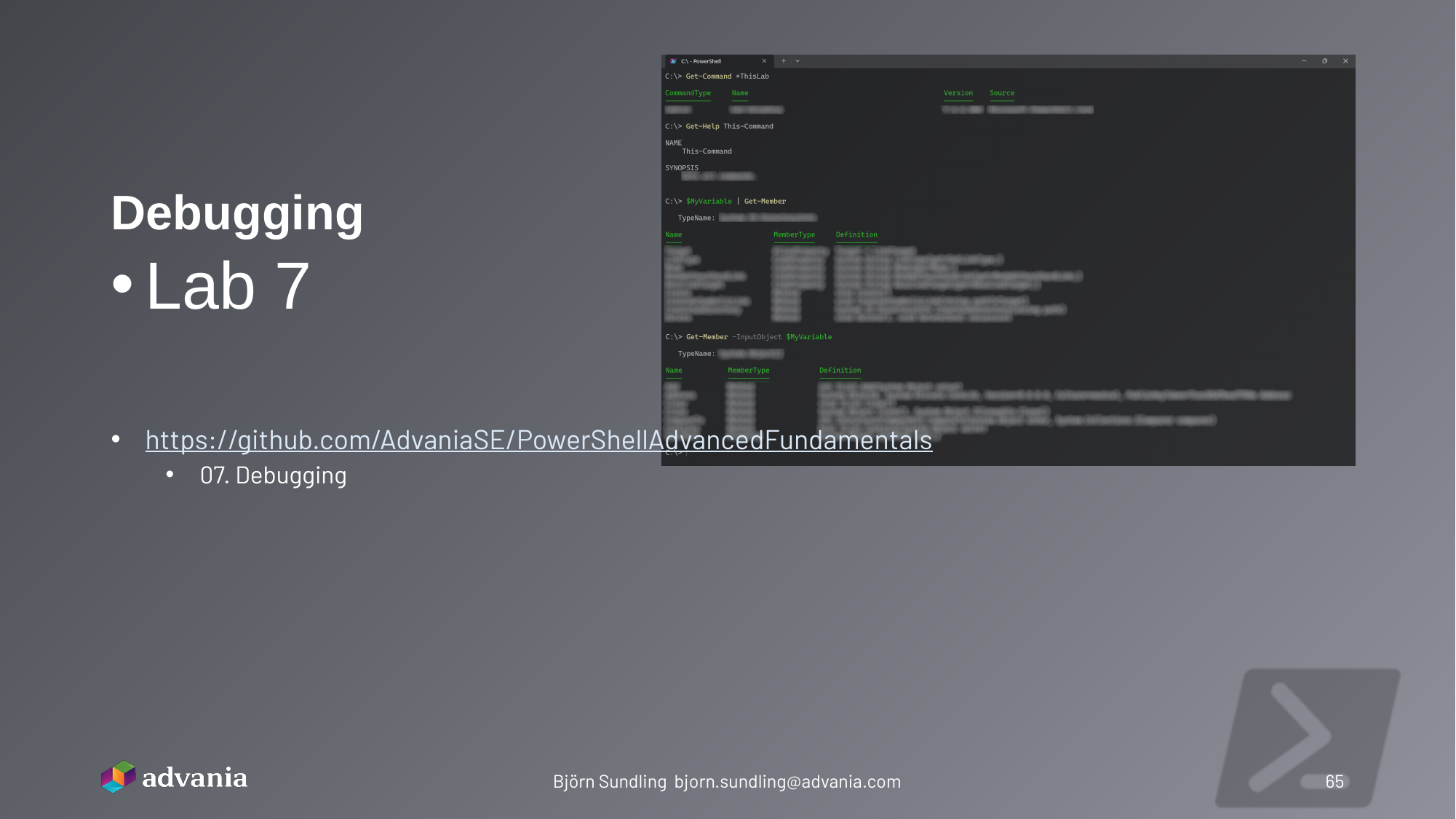

# Debugging
Lab 7

https://github.com/AdvaniaSE/PowerShellAdvancedFundamentals
07. Debugging
Björn Sundling  bjorn.sundling@advania.com
65